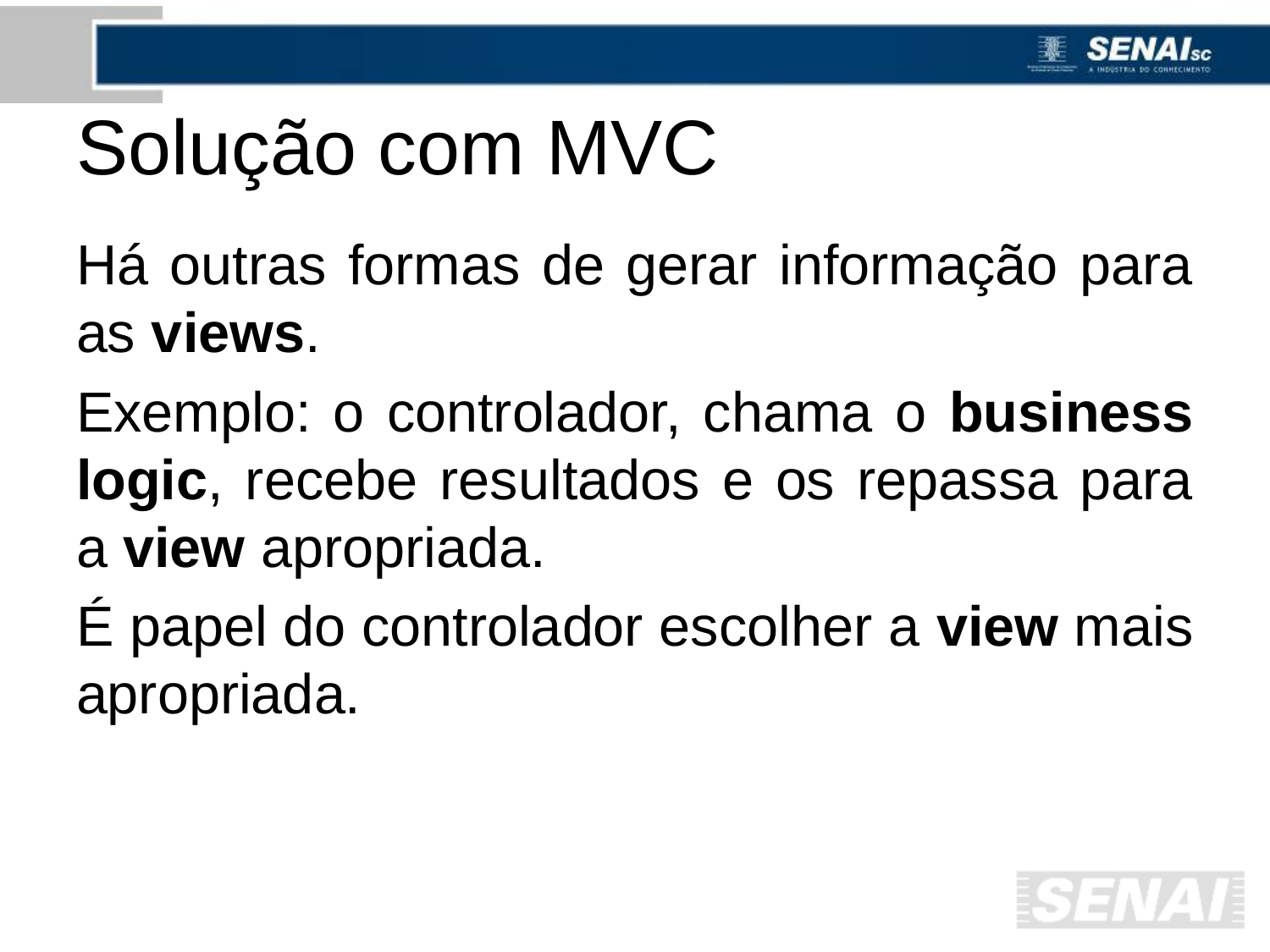

# Solução com MVC
Há outras formas de gerar informação para as views.
Exemplo: o controlador, chama o business logic, recebe resultados e os repassa para a view apropriada.
É papel do controlador escolher a view mais apropriada.